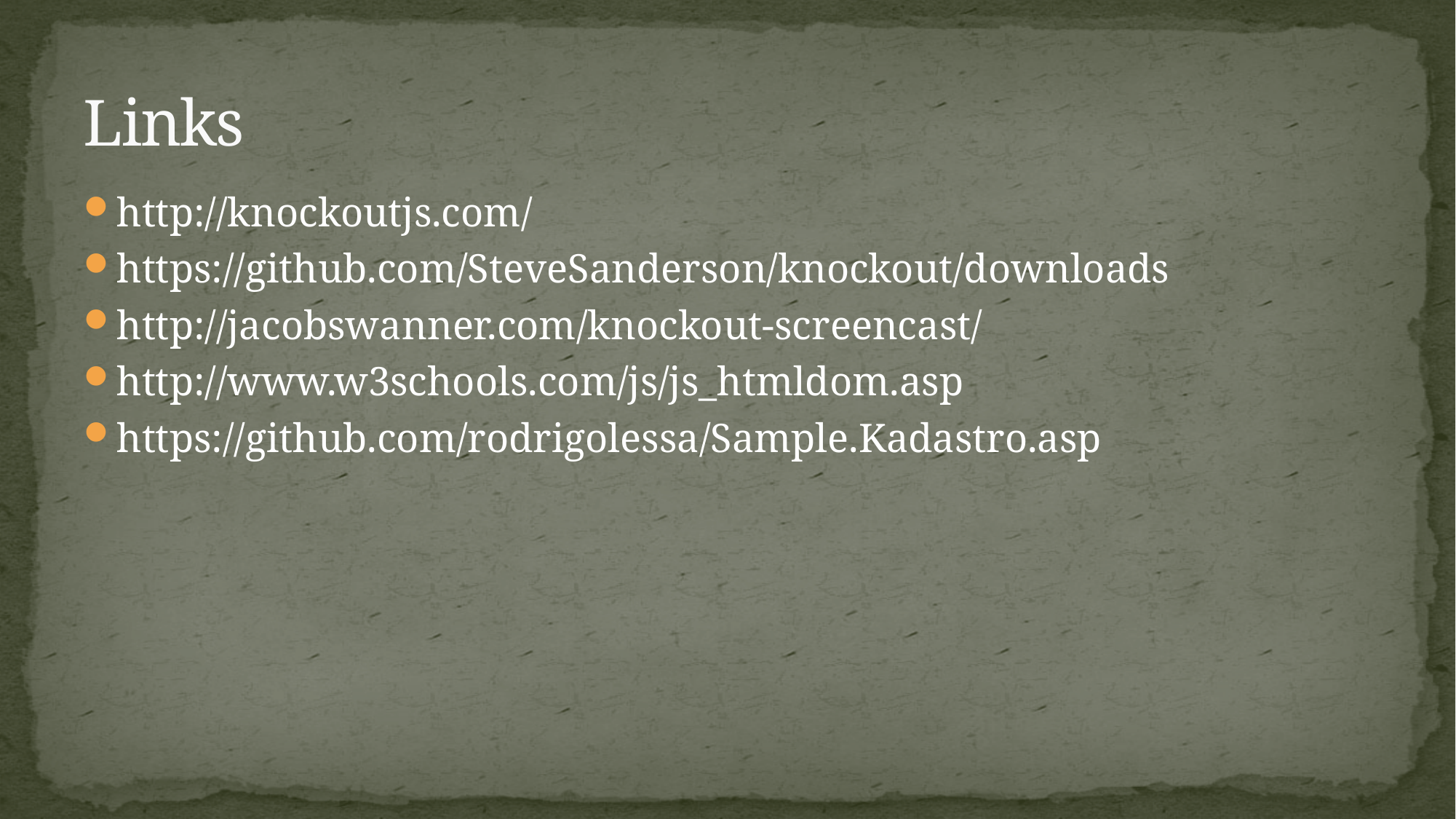

# Links
http://knockoutjs.com/
https://github.com/SteveSanderson/knockout/downloads
http://jacobswanner.com/knockout-screencast/
http://www.w3schools.com/js/js_htmldom.asp
https://github.com/rodrigolessa/Sample.Kadastro.asp